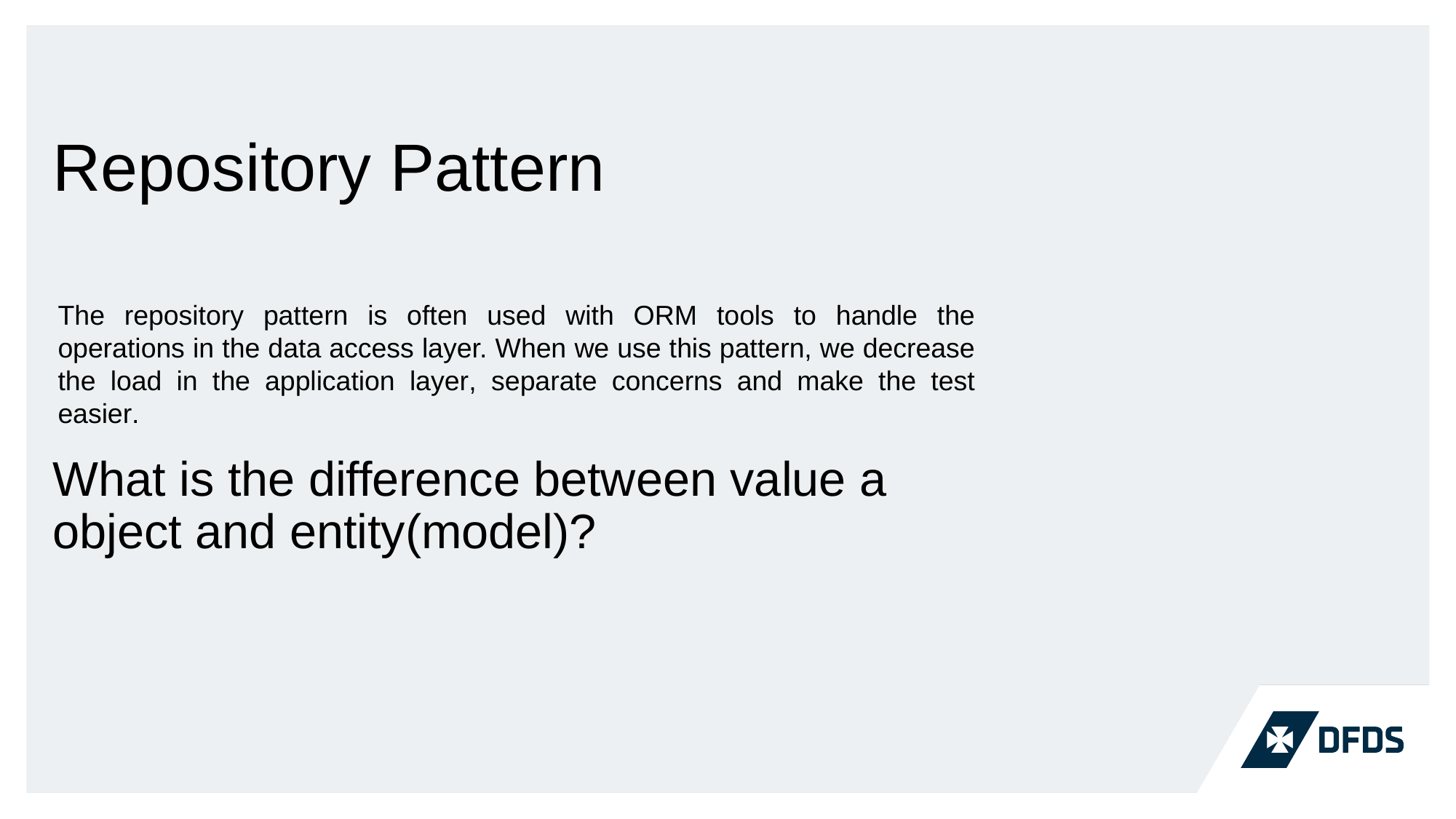

# Repository Pattern
The repository pattern is often used with ORM tools to handle the operations in the data access layer. When we use this pattern, we decrease the load in the application layer, separate concerns and make the test easier.
What is the difference between value a object and entity(model)?